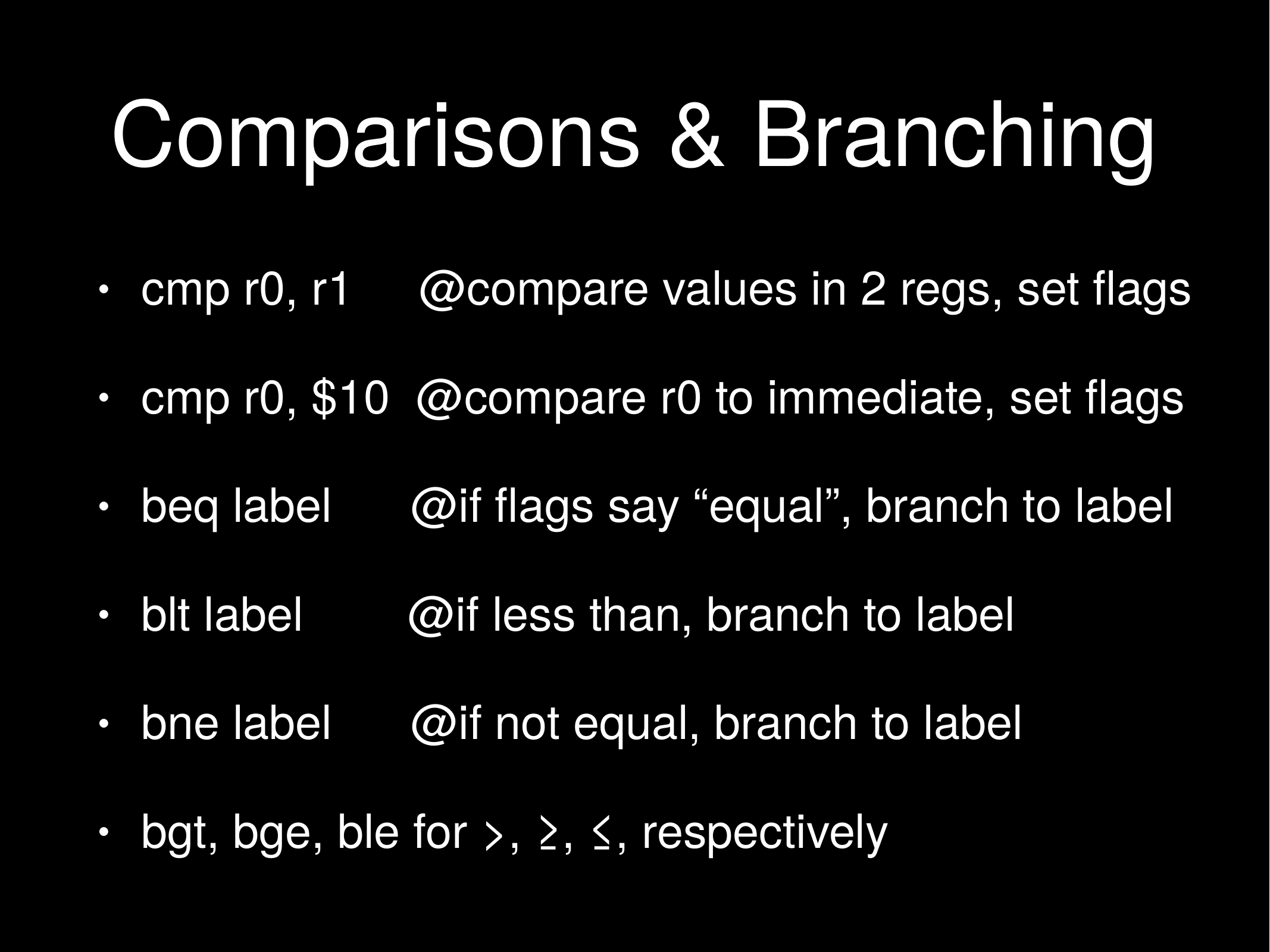

# Comparisons & Branching
cmp r0, r1     @compare values in 2 regs, set flags
cmp r0, $10  @compare r0 to immediate, set flags
beq label      @if flags say “equal”, branch to label
blt label        @if less than, branch to label
bne label      @if not equal, branch to label
bgt, bge, ble for >, ≥, ≤, respectively